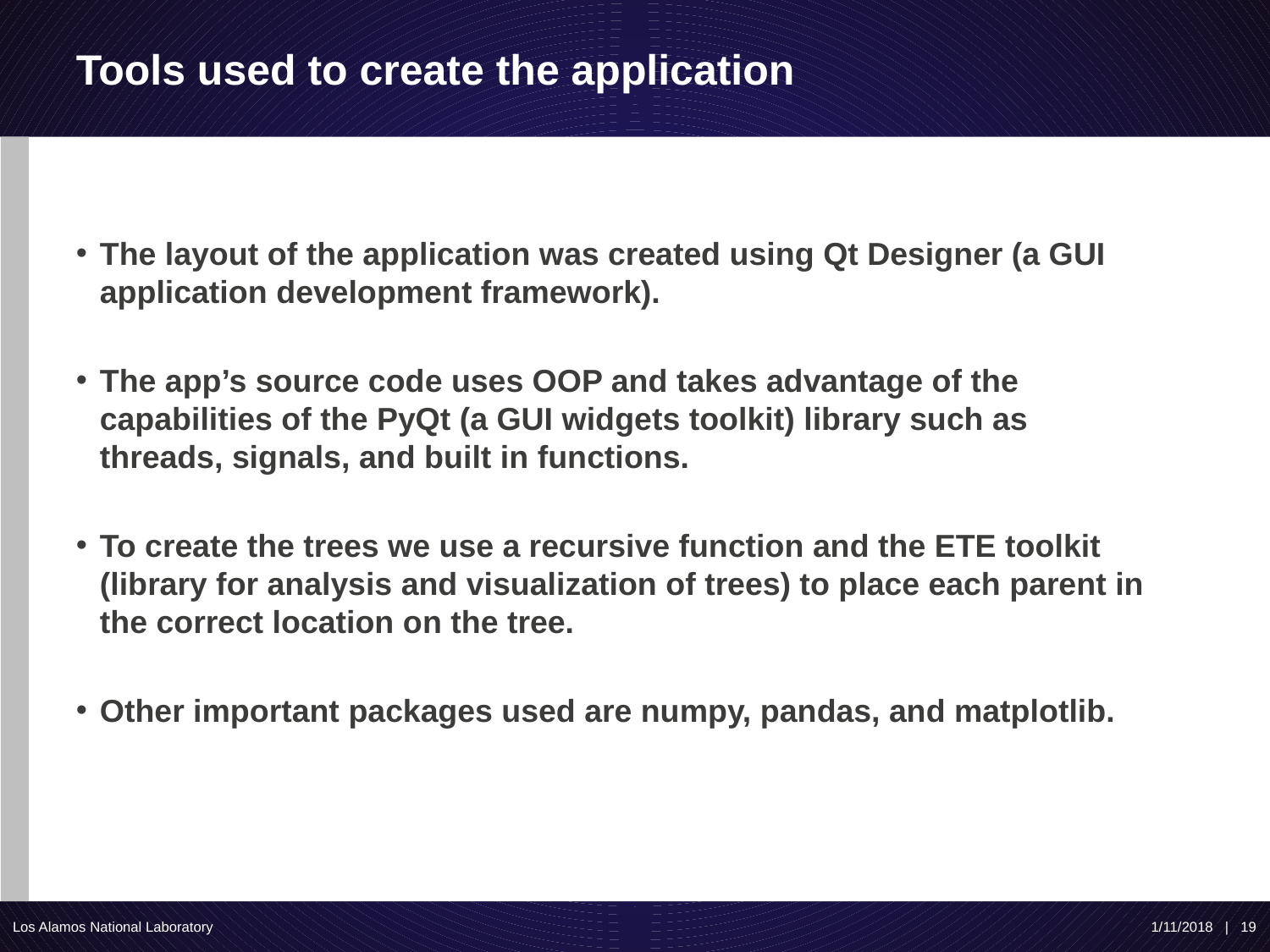

# Tools used to create the application

The layout of the application was created using Qt Designer (a GUI application development framework).

The app’s source code uses OOP and takes advantage of the capabilities of the PyQt (a GUI widgets toolkit) library such as threads, signals, and built in functions.

To create the trees we use a recursive function and the ETE toolkit (library for analysis and visualization of trees) to place each parent in the correct location on the tree.

Other important packages used are numpy, pandas, and matplotlib.

Los Alamos National Laboratory
1/11/2018   |   19